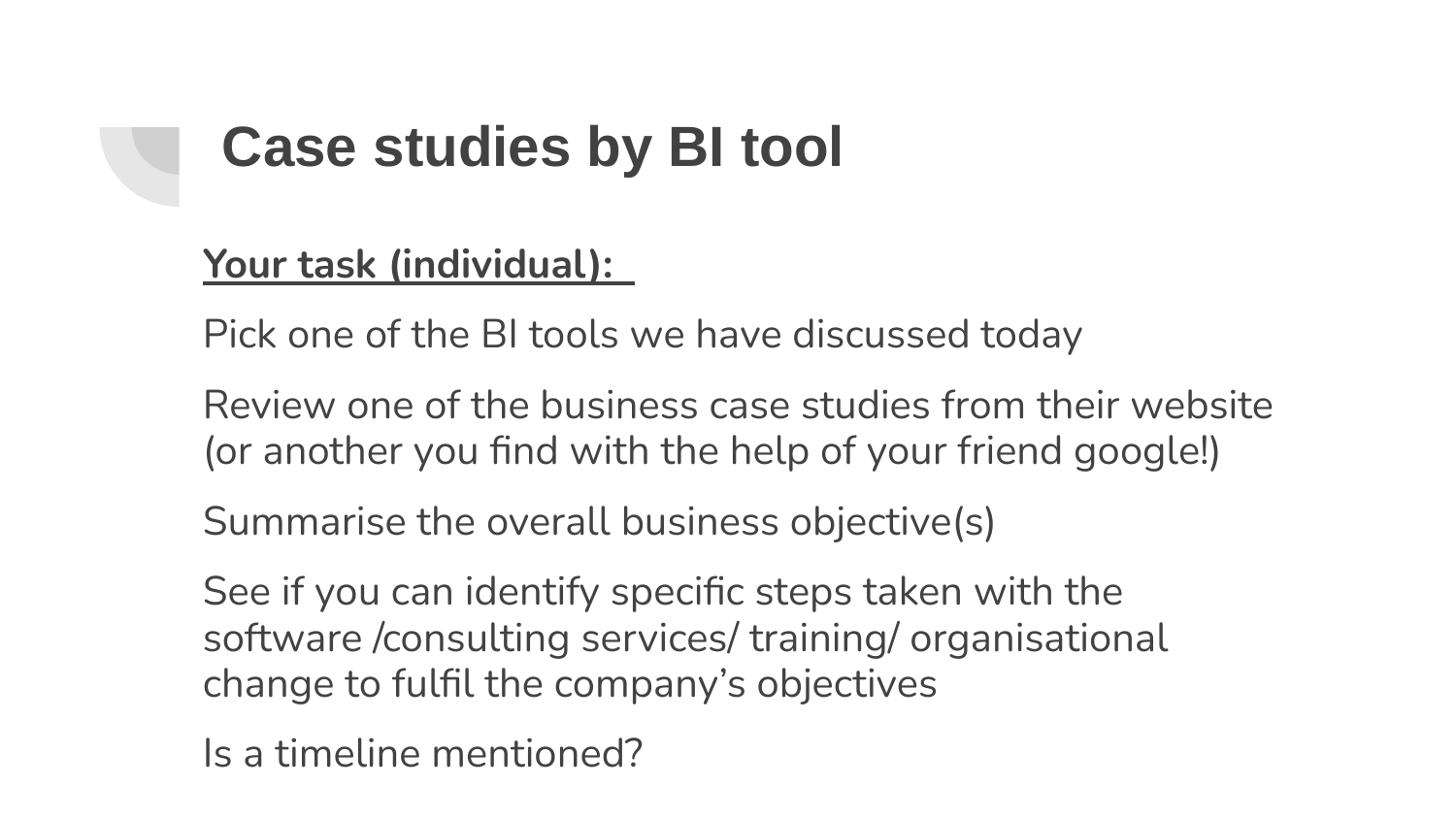

# Case studies by BI tool
Your task (individual):
Pick one of the BI tools we have discussed today
Review one of the business case studies from their website (or another you find with the help of your friend google!)
Summarise the overall business objective(s)
See if you can identify specific steps taken with the software /consulting services/ training/ organisational change to fulfil the company’s objectives
Is a timeline mentioned?